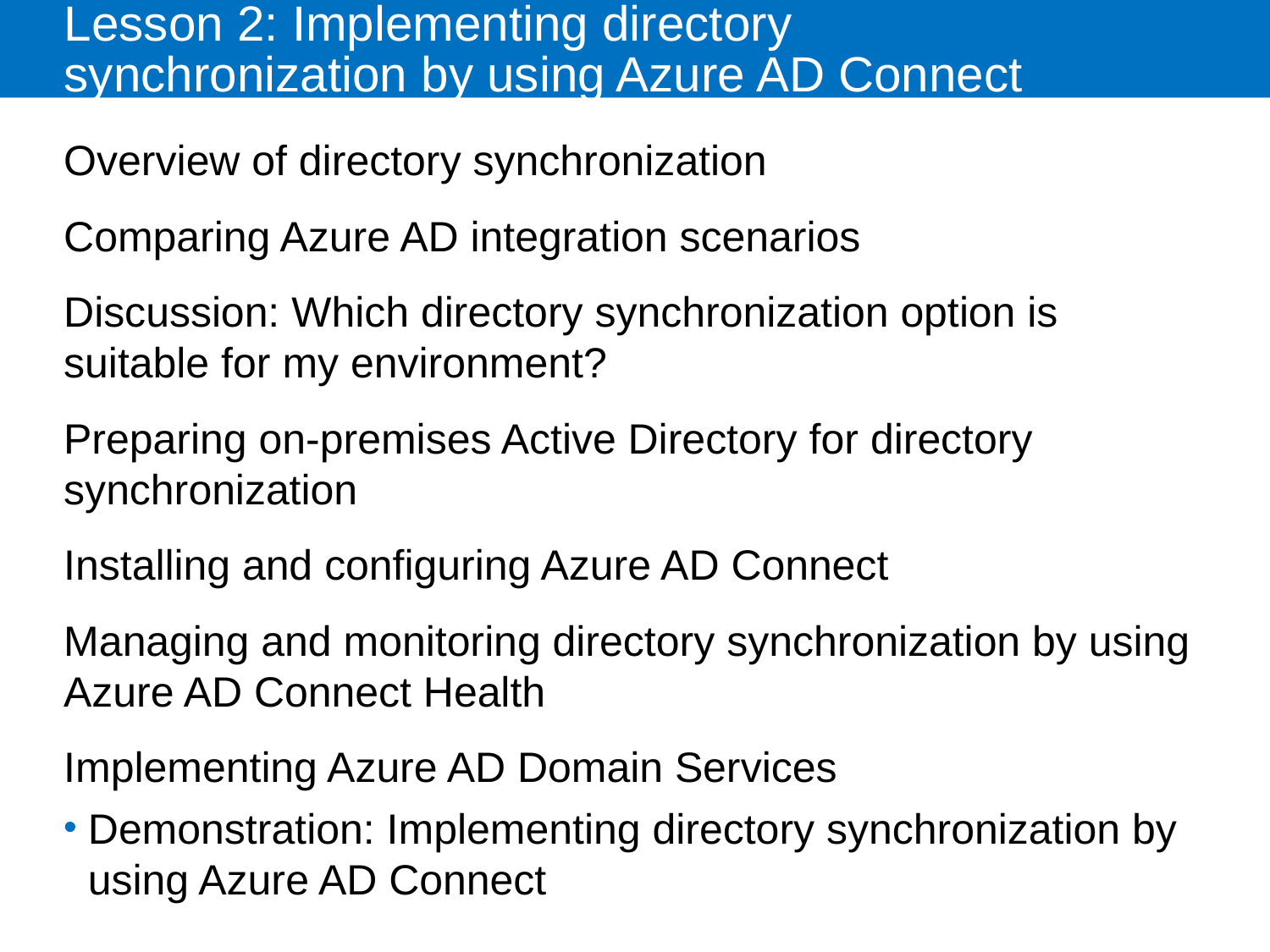

# Lesson 2: Implementing directory synchronization by using Azure AD Connect
Overview of directory synchronization
Comparing Azure AD integration scenarios
Discussion: Which directory synchronization option is suitable for my environment?
Preparing on-premises Active Directory for directory synchronization
Installing and configuring Azure AD Connect
Managing and monitoring directory synchronization by using Azure AD Connect Health
Implementing Azure AD Domain Services
Demonstration: Implementing directory synchronization by using Azure AD Connect